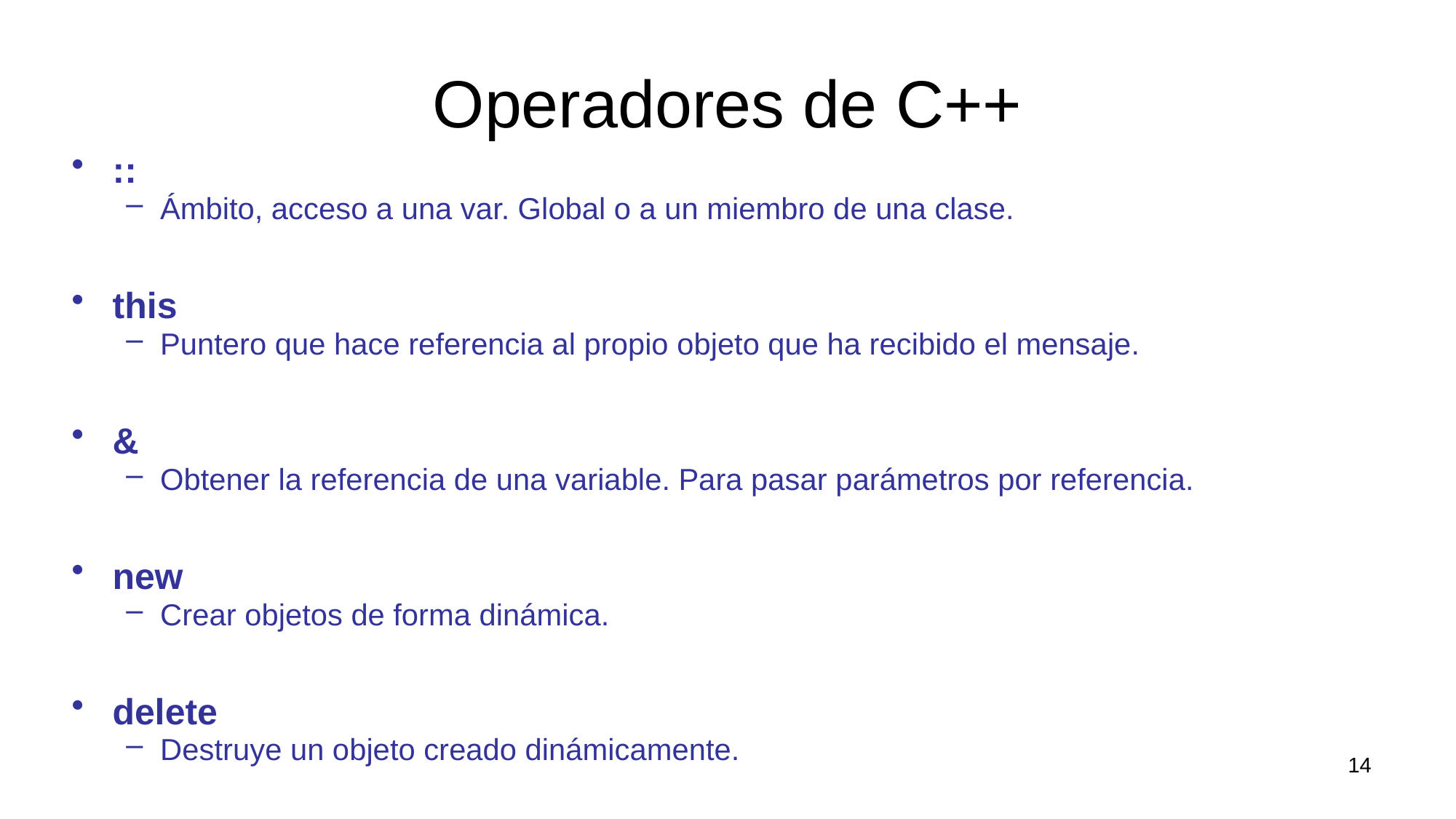

# Operadores de C++
::
Ámbito, acceso a una var. Global o a un miembro de una clase.

this
Puntero que hace referencia al propio objeto que ha recibido el mensaje.

&
Obtener la referencia de una variable. Para pasar parámetros por referencia.

new
Crear objetos de forma dinámica.

delete
Destruye un objeto creado dinámicamente.

14